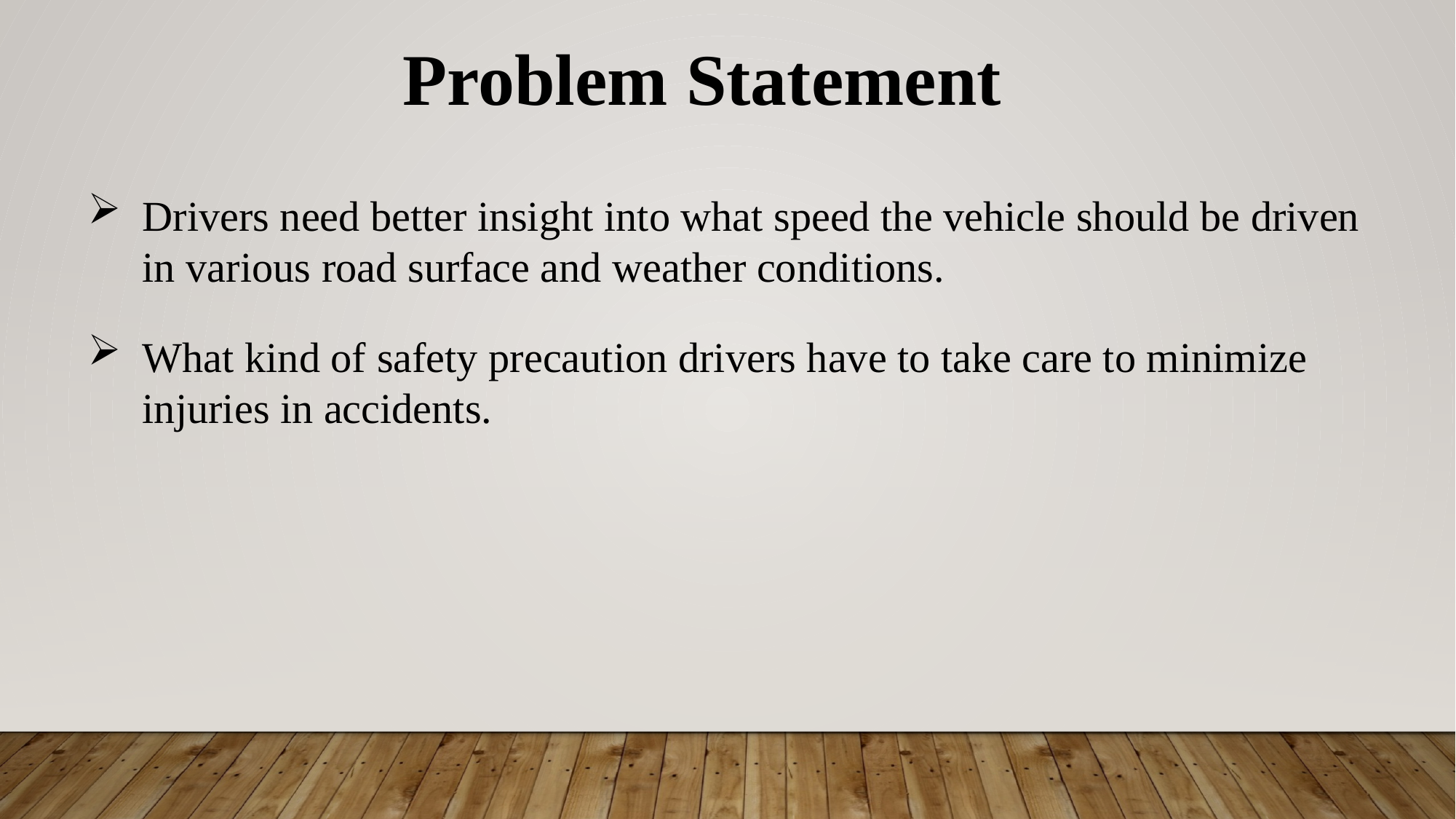

Problem Statement
Drivers need better insight into what speed the vehicle should be driven in various road surface and weather conditions.

What kind of safety precaution drivers have to take care to minimize injuries in accidents.